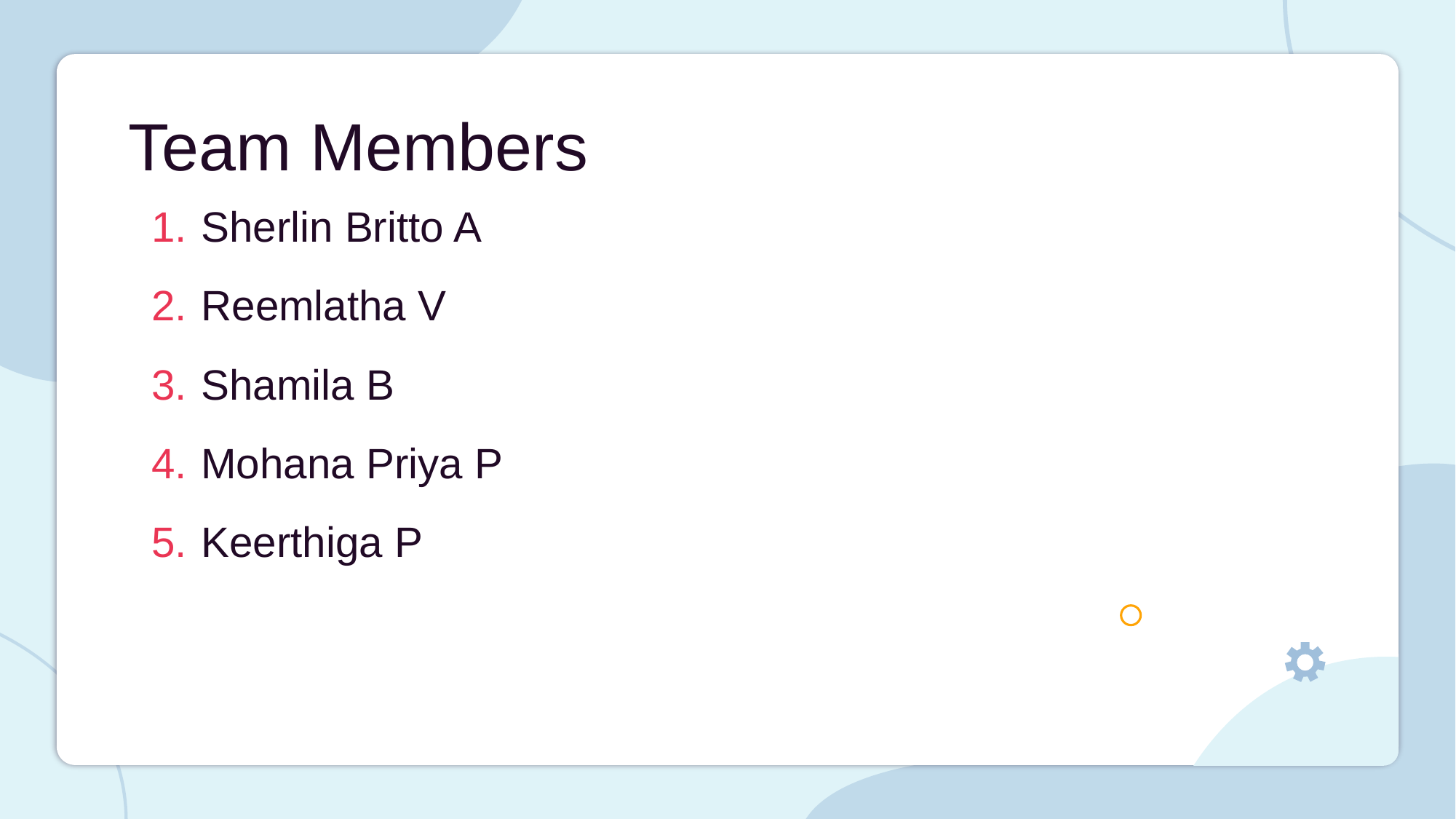

# Team Members

Sherlin Britto A
Reemlatha V
Shamila B
Mohana Priya P
Keerthiga P